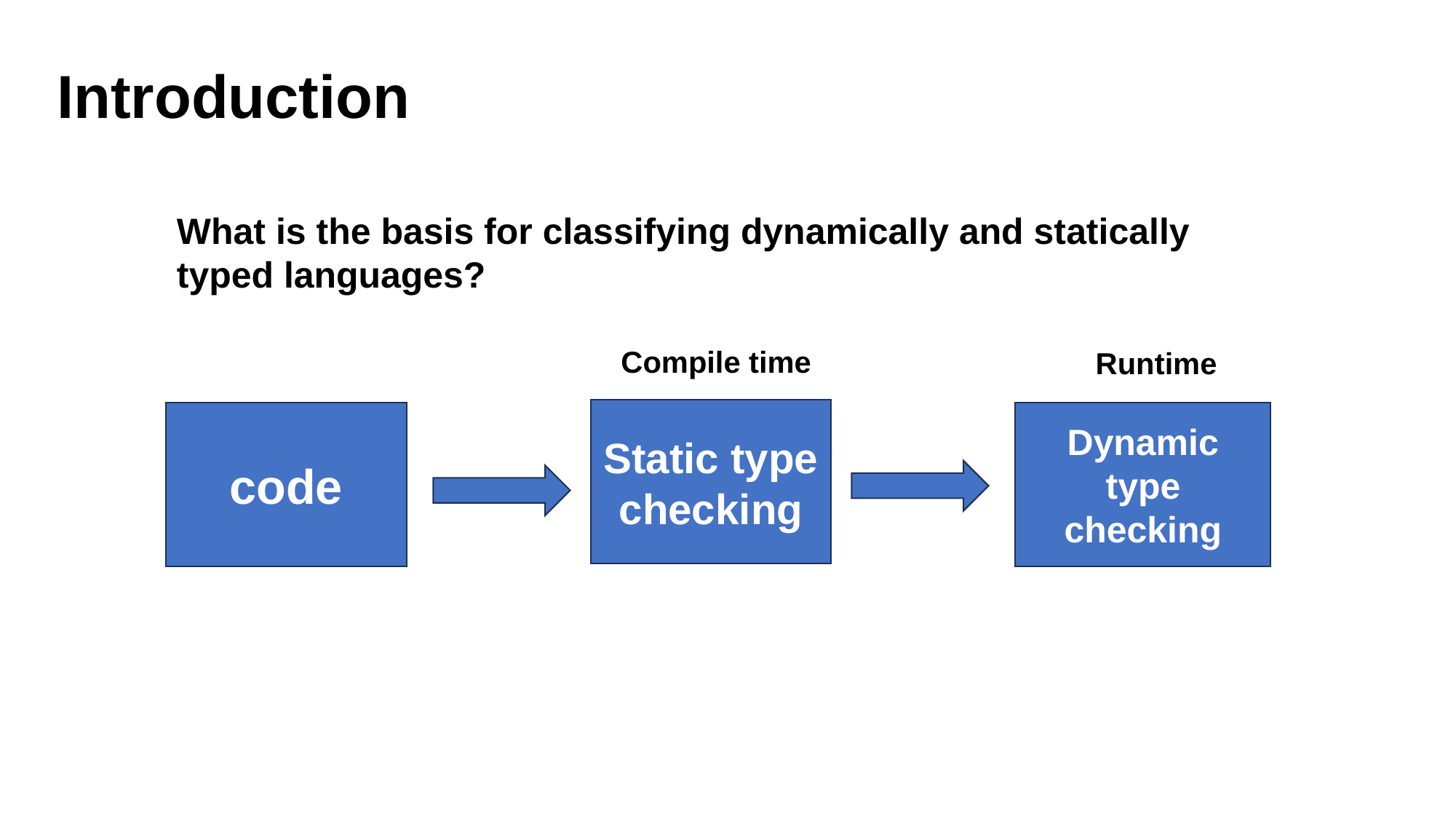

Introduction
What is the basis for classifying dynamically and statically typed languages?
Compile time
Runtime
Static type checking
code
Dynamic type checking